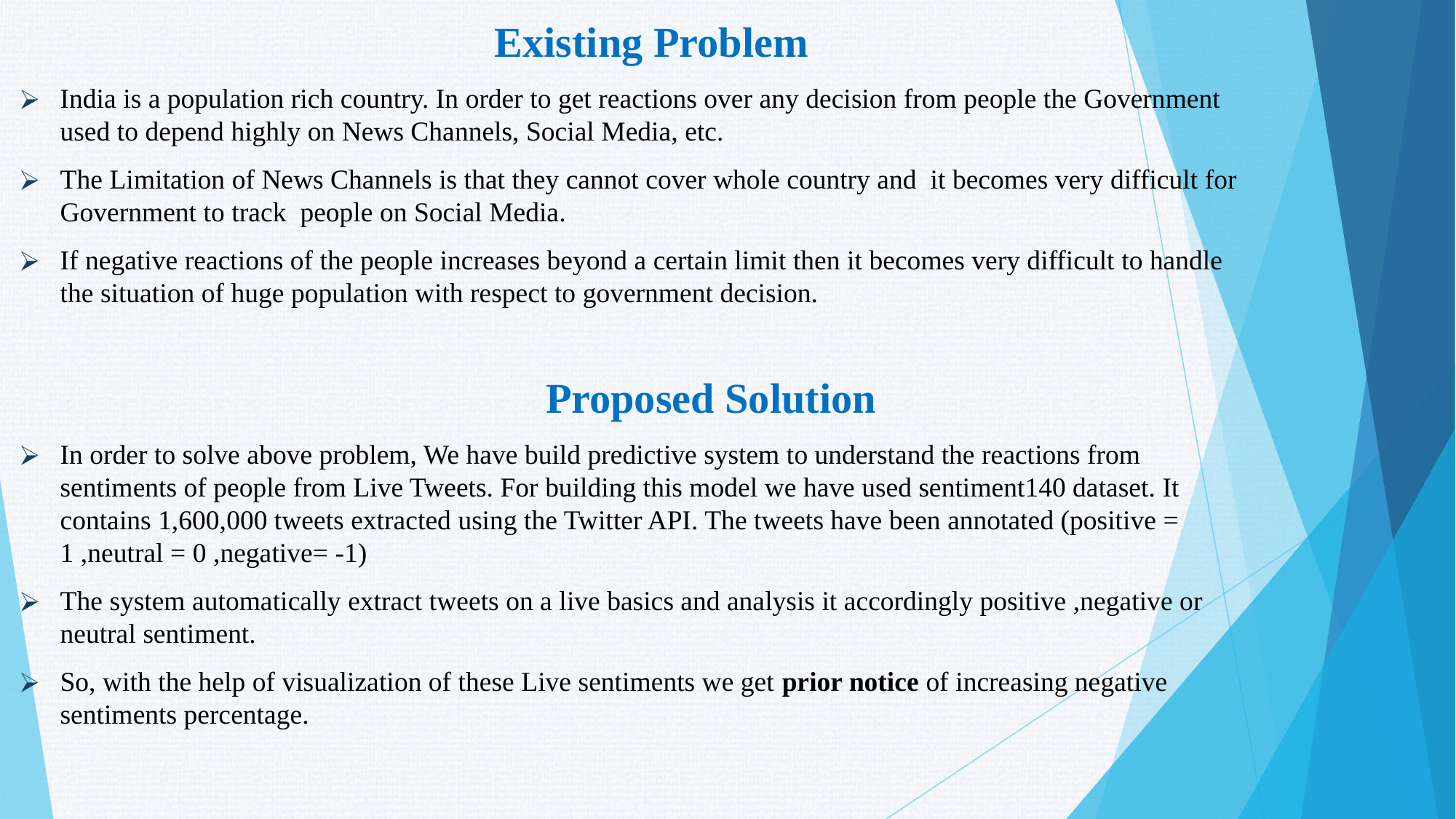

Existing Problem
India is a population rich country. In order to get reactions over any decision from people the Government used to depend highly on News Channels, Social Media, etc.
The Limitation of News Channels is that they cannot cover whole country and  it becomes very difficult for Government to track  people on Social Media.
If negative reactions of the people increases beyond a certain limit then it becomes very difficult to handle the situation of huge population with respect to government decision.

				             Proposed Solution
In order to solve above problem, We have build predictive system to understand the reactions from sentiments of people from Live Tweets. For building this model we have used sentiment140 dataset. It contains 1,600,000 tweets extracted using the Twitter API. The tweets have been annotated (positive = 1 ,neutral = 0 ,negative= -1)
The system automatically extract tweets on a live basics and analysis it accordingly positive ,negative or neutral sentiment.
So, with the help of visualization of these Live sentiments we get prior notice of increasing negative sentiments percentage.